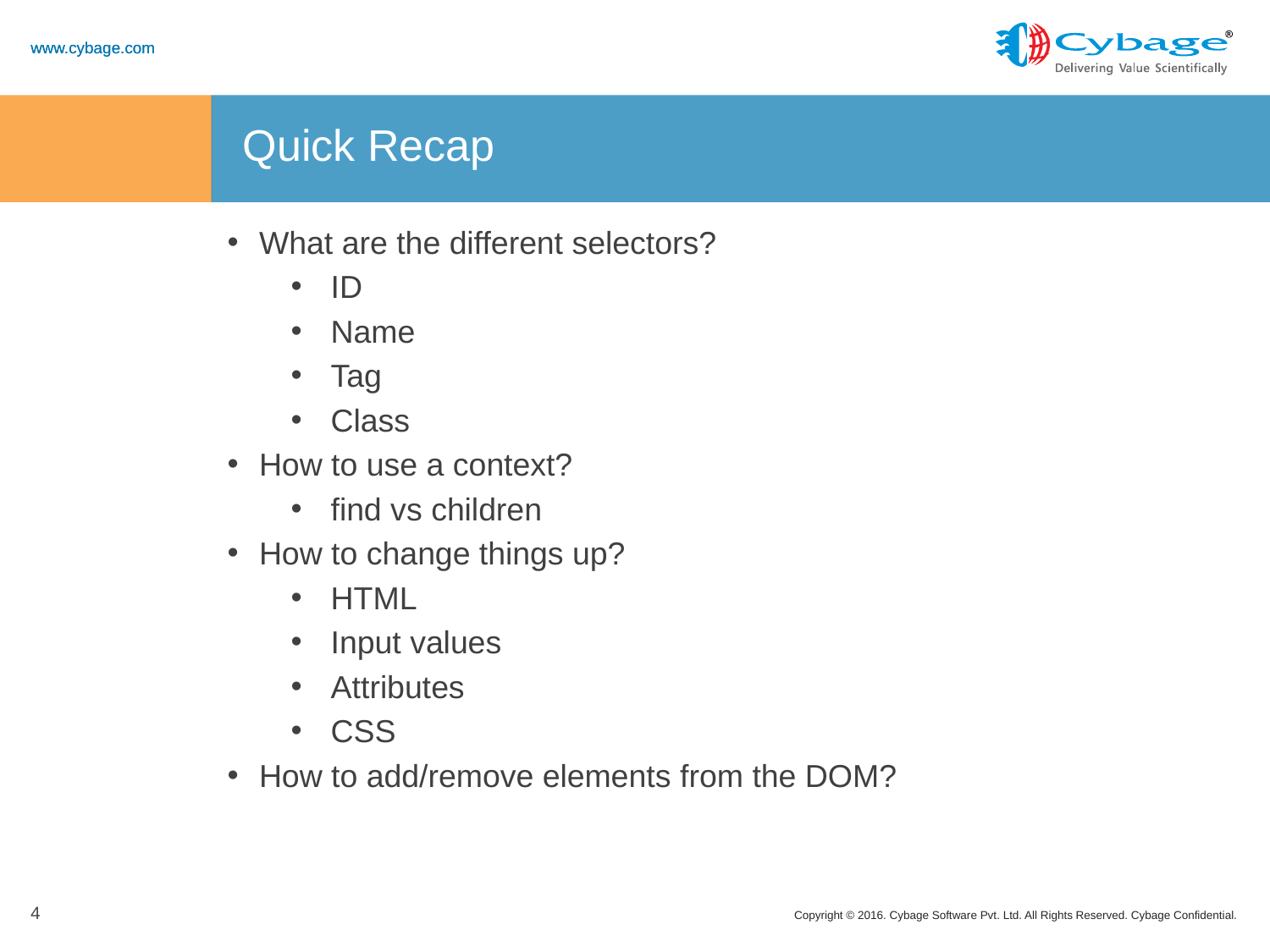

# Quick Recap
What are the different selectors?
ID
Name
Tag
Class
How to use a context?
find vs children
How to change things up?
HTML
Input values
Attributes
CSS
How to add/remove elements from the DOM?
4